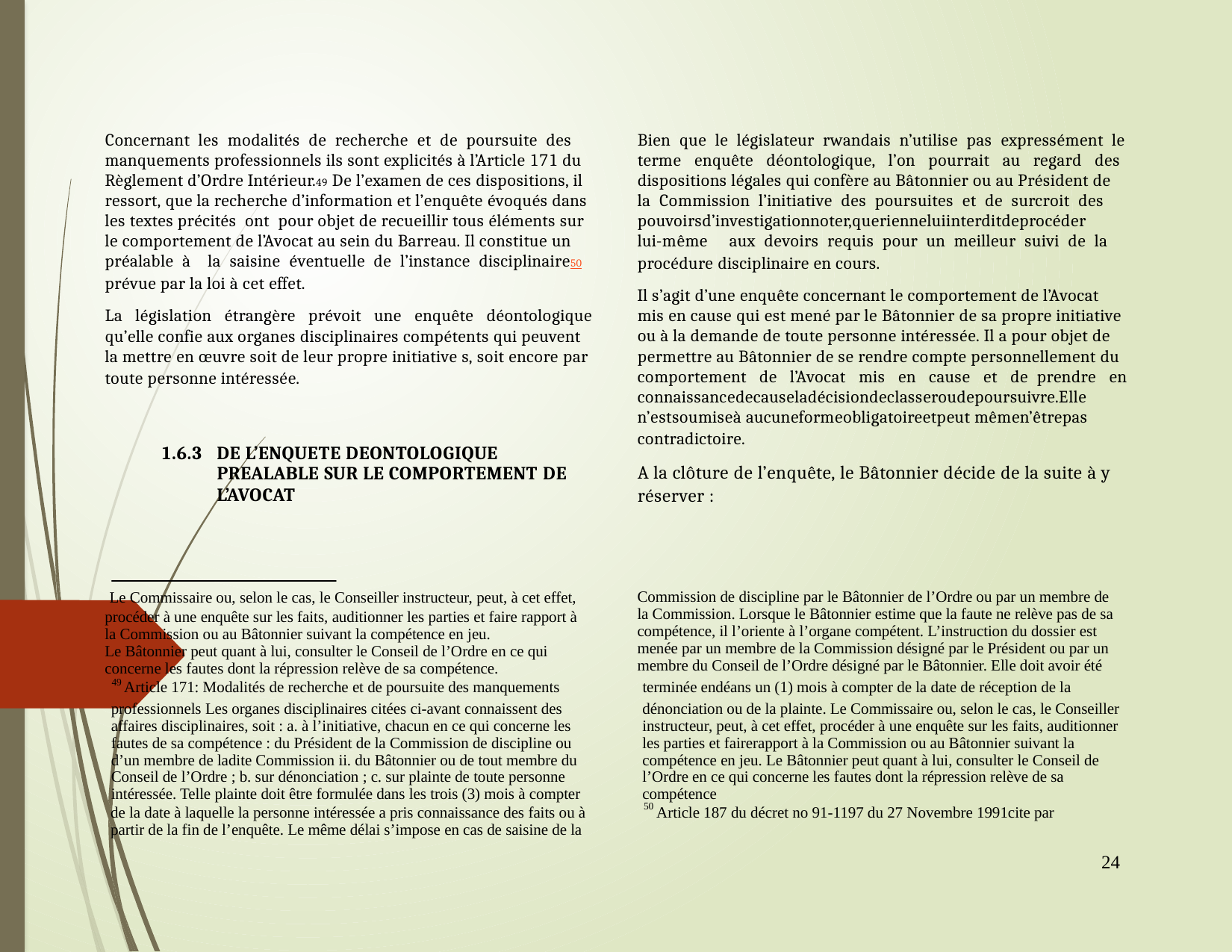

Concernant  les  modalités  de  recherche  et  de  poursuite  des
manquements professionnels ils sont explicités à l’Article 171 du
Règlement d’Ordre Intérieur.49 De l’examen de ces dispositions, il
ressort, que la recherche d’information et l’enquête évoqués dans
les textes précités  ont  pour objet de recueillir tous éléments sur
le comportement de l’Avocat au sein du Barreau. Il constitue un
préalable  à    la  saisine  éventuelle  de  l’instance  disciplinaire50
prévue par la loi à cet effet.
La   législation   étrangère   prévoit   une   enquête   déontologique
qu’elle confie aux organes disciplinaires compétents qui peuvent
la mettre en œuvre soit de leur propre initiative s, soit encore par
toute personne intéressée.

		1.6.3   DE L’ENQUETE DEONTOLOGIQUE
			PREALABLE SUR LE COMPORTEMENT DE
			L’AVOCAT

	Le Commissaire ou, selon le cas, le Conseiller instructeur, peut, à cet effet,
procéder à une enquête sur les faits, auditionner les parties et faire rapport à
la Commission ou au Bâtonnier suivant la compétence en jeu.
Le Bâtonnier peut quant à lui, consulter le Conseil de l’Ordre en ce qui
concerne les fautes dont la répression relève de sa compétence.
Bien  que  le  législateur  rwandais  n’utilise  pas  expressément  le
terme   enquête   déontologique,   l’on   pourrait   au   regard   des
dispositions légales qui confère au Bâtonnier ou au Président de
la  Commission  l’initiative  des  poursuites  et  de  surcroit  des
pouvoirsd’investigationnoter,querienneluiinterditdeprocéder
lui-même     aux  devoirs  requis  pour  un  meilleur  suivi  de  la
procédure disciplinaire en cours.
Il s’agit d’une enquête concernant le comportement de l’Avocat
mis en cause qui est mené par le Bâtonnier de sa propre initiative
ou à la demande de toute personne intéressée. Il a pour objet de
permettre au Bâtonnier de se rendre compte personnellement du
comportement   de   l’Avocat   mis   en   cause   et   de  prendre   en
connaissancedecauseladécisiondeclasseroudepoursuivre.Elle
n’estsoumiseà aucuneformeobligatoireetpeut mêmen’êtrepas
contradictoire.
A la clôture de l’enquête, le Bâtonnier décide de la suite à y
réserver :

Commission de discipline par le Bâtonnier de l’Ordre ou par un membre de
la Commission. Lorsque le Bâtonnier estime que la faute ne relève pas de sa
compétence, il l’oriente à l’organe compétent. L’instruction du dossier est
menée par un membre de la Commission désigné par le Président ou par un
membre du Conseil de l’Ordre désigné par le Bâtonnier. Elle doit avoir été

49
Article 171: Modalités de recherche et de poursuite des manquements
terminée endéans un (1) mois à compter de la date de réception de la
professionnels Les organes disciplinaires citées ci-avant connaissent des
affaires disciplinaires, soit : a. à l’initiative, chacun en ce qui concerne les
fautes de sa compétence : du Président de la Commission de discipline ou
d’un membre de ladite Commission ii. du Bâtonnier ou de tout membre du
Conseil de l’Ordre ; b. sur dénonciation ; c. sur plainte de toute personne
intéressée. Telle plainte doit être formulée dans les trois (3) mois à compter
dénonciation ou de la plainte. Le Commissaire ou, selon le cas, le Conseiller
instructeur, peut, à cet effet, procéder à une enquête sur les faits, auditionner
les parties et fairerapport à la Commission ou au Bâtonnier suivant la
compétence en jeu. Le Bâtonnier peut quant à lui, consulter le Conseil de
l’Ordre en ce qui concerne les fautes dont la répression relève de sa
compétence
50
de la date à laquelle la personne intéressée a pris connaissance des faits ou à
partir de la fin de l’enquête. Le même délai s’impose en cas de saisine de la
Article 187 du décret no 91-1197 du 27 Novembre 1991cite par
24